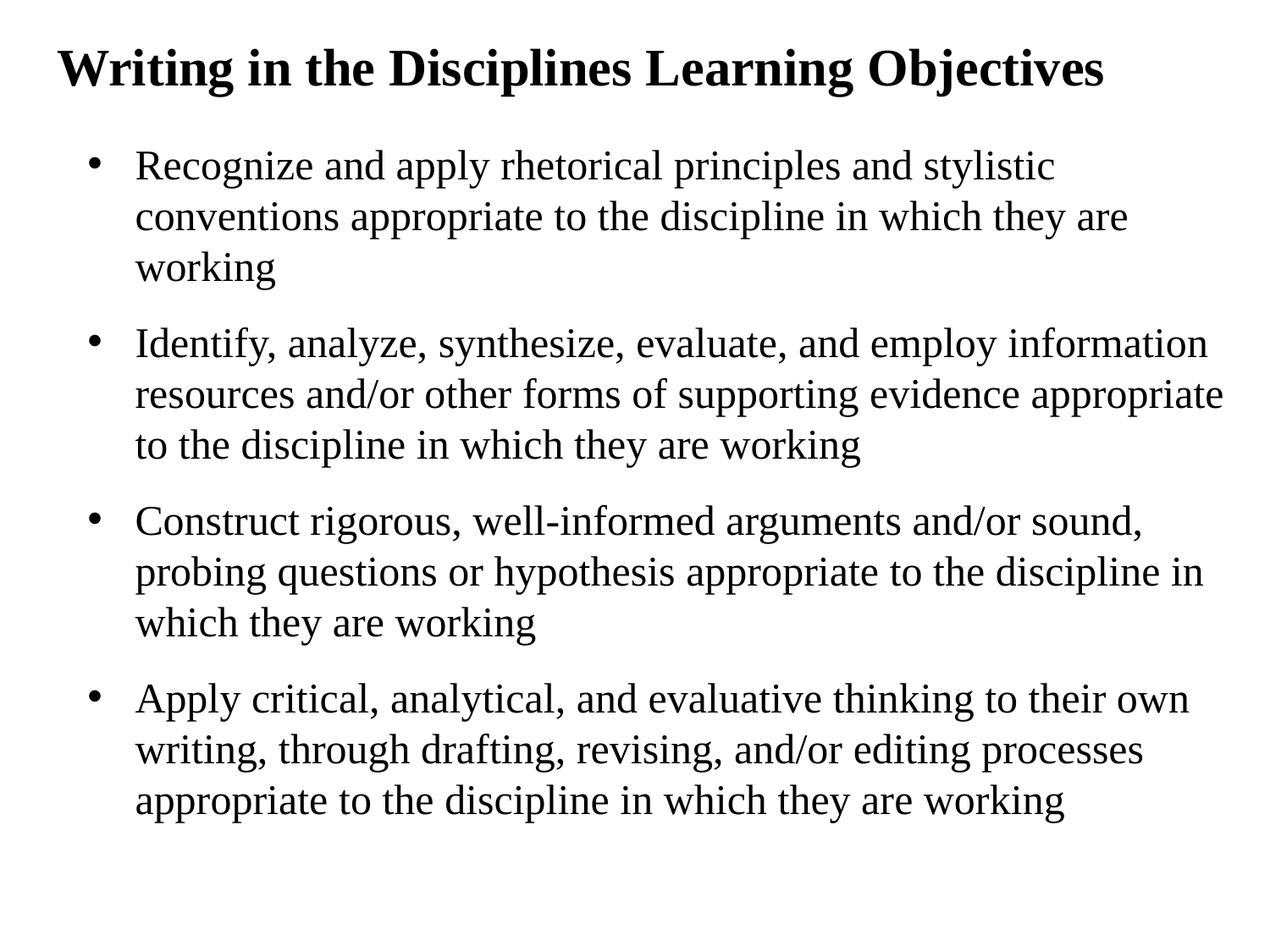

Writing in the Disciplines Learning Objectives
Recognize and apply rhetorical principles and stylistic conventions appropriate to the discipline in which they are working

Identify, analyze, synthesize, evaluate, and employ information resources and/or other forms of supporting evidence appropriate to the discipline in which they are working

Construct rigorous, well-informed arguments and/or sound, probing questions or hypothesis appropriate to the discipline in which they are working

Apply critical, analytical, and evaluative thinking to their own writing, through drafting, revising, and/or editing processes appropriate to the discipline in which they are working